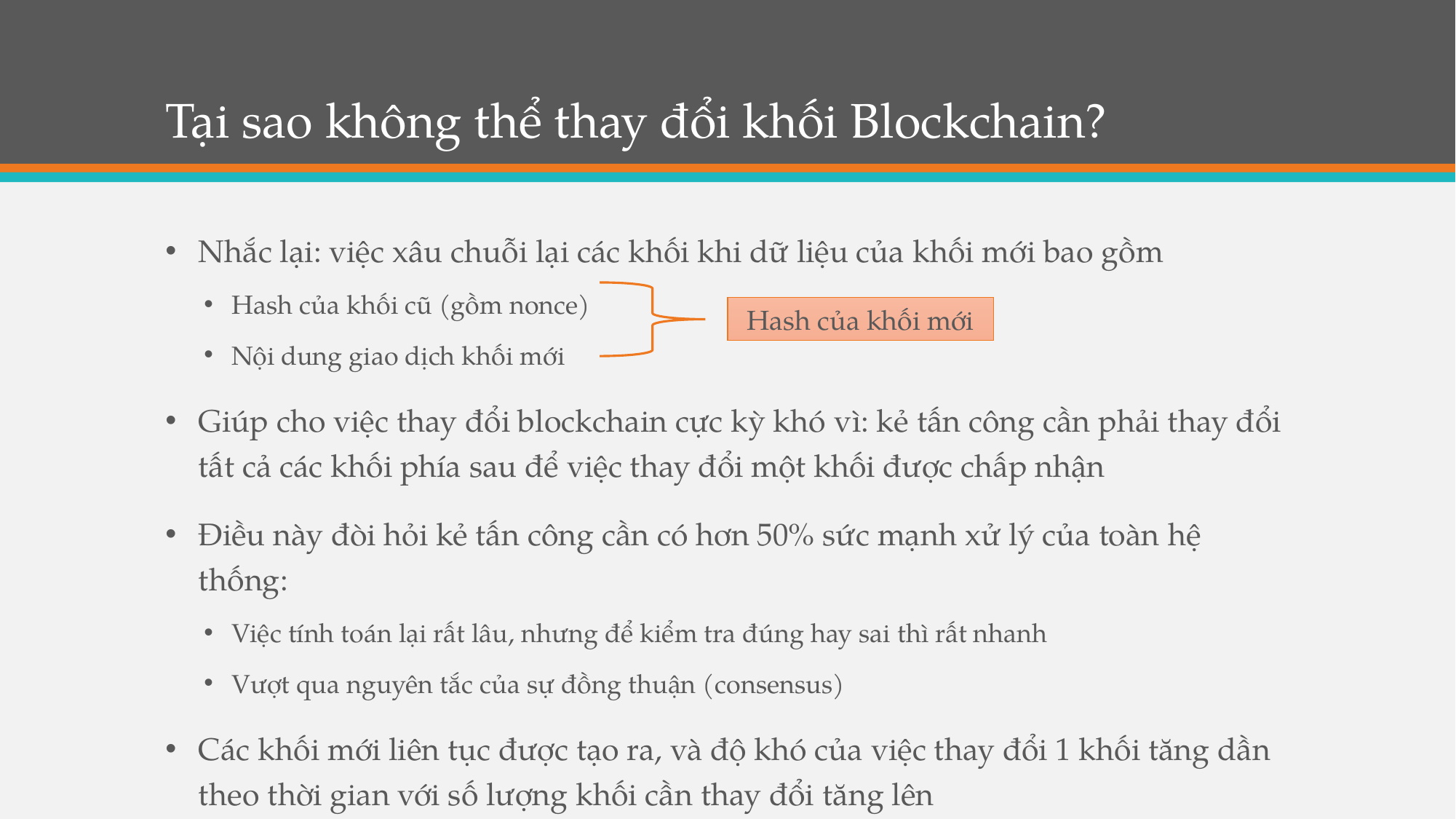

# Tại sao không thể thay đổi khối Blockchain?
Nhắc lại: việc xâu chuỗi lại các khối khi dữ liệu của khối mới bao gồm
Hash của khối cũ (gồm nonce)
Nội dung giao dịch khối mới
Giúp cho việc thay đổi blockchain cực kỳ khó vì: kẻ tấn công cần phải thay đổi tất cả các khối phía sau để việc thay đổi một khối được chấp nhận
Điều này đòi hỏi kẻ tấn công cần có hơn 50% sức mạnh xử lý của toàn hệ thống:
Việc tính toán lại rất lâu, nhưng để kiểm tra đúng hay sai thì rất nhanh
Vượt qua nguyên tắc của sự đồng thuận (consensus)
Các khối mới liên tục được tạo ra, và độ khó của việc thay đổi 1 khối tăng dần theo thời gian với số lượng khối cần thay đổi tăng lên

Hash của khối mới